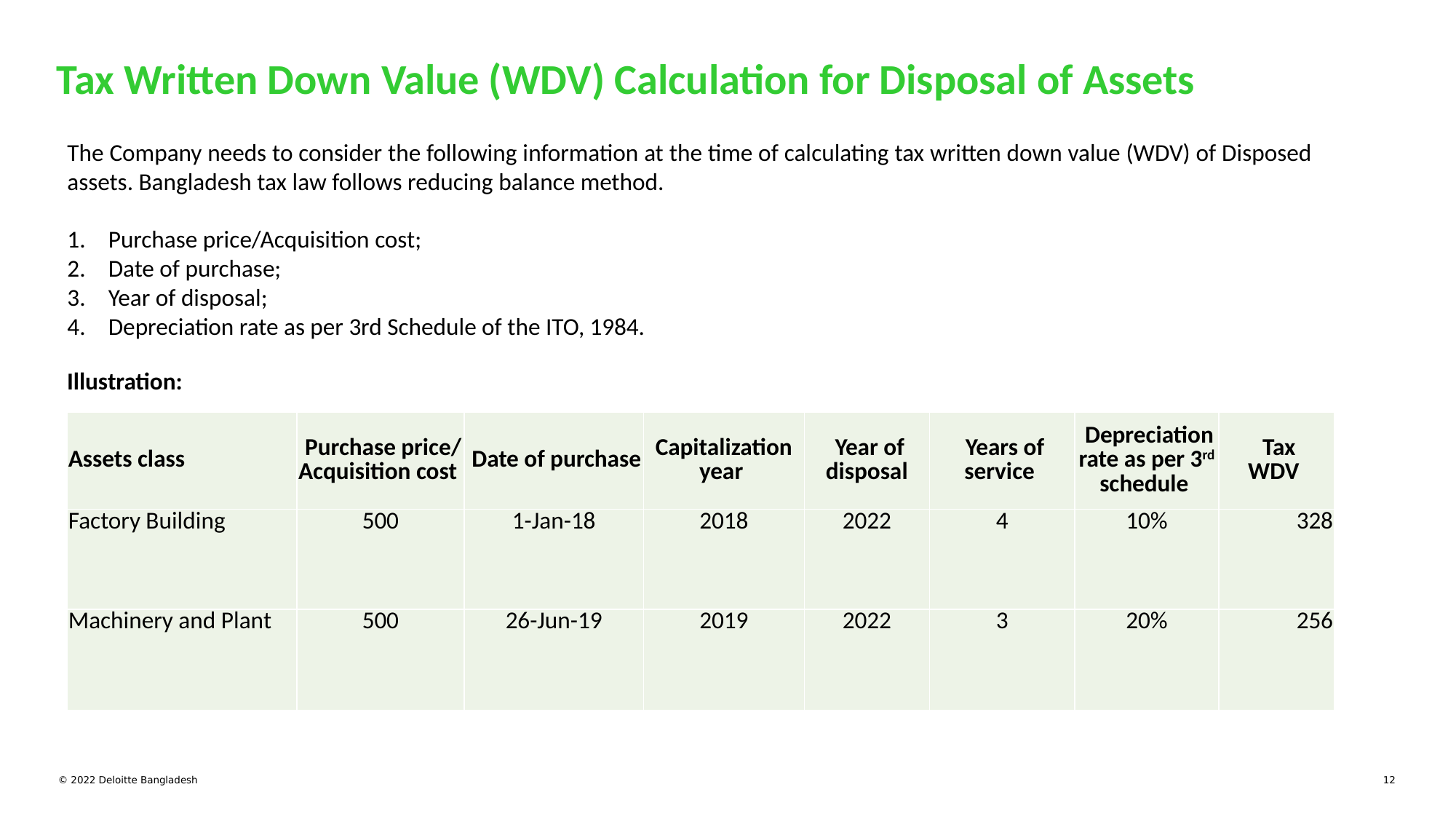

Tax Written Down Value (WDV) Calculation for Disposal of Assets
The Company needs to consider the following information at the time of calculating tax written down value (WDV) of Disposed assets. Bangladesh tax law follows reducing balance method.

Purchase price/Acquisition cost;
Date of purchase;
Year of disposal;
Depreciation rate as per 3rd Schedule of the ITO, 1984.
Illustration:
| Assets class | Purchase price/ Acquisition cost | Date of purchase | Capitalization year | Year of disposal | Years of service | Depreciation rate as per 3rd schedule | Tax WDV |
| --- | --- | --- | --- | --- | --- | --- | --- |
| Factory Building | 500 | 1-Jan-18 | 2018 | 2022 | 4 | 10% | 328 |
| Machinery and Plant | 500 | 26-Jun-19 | 2019 | 2022 | 3 | 20% | 256 |